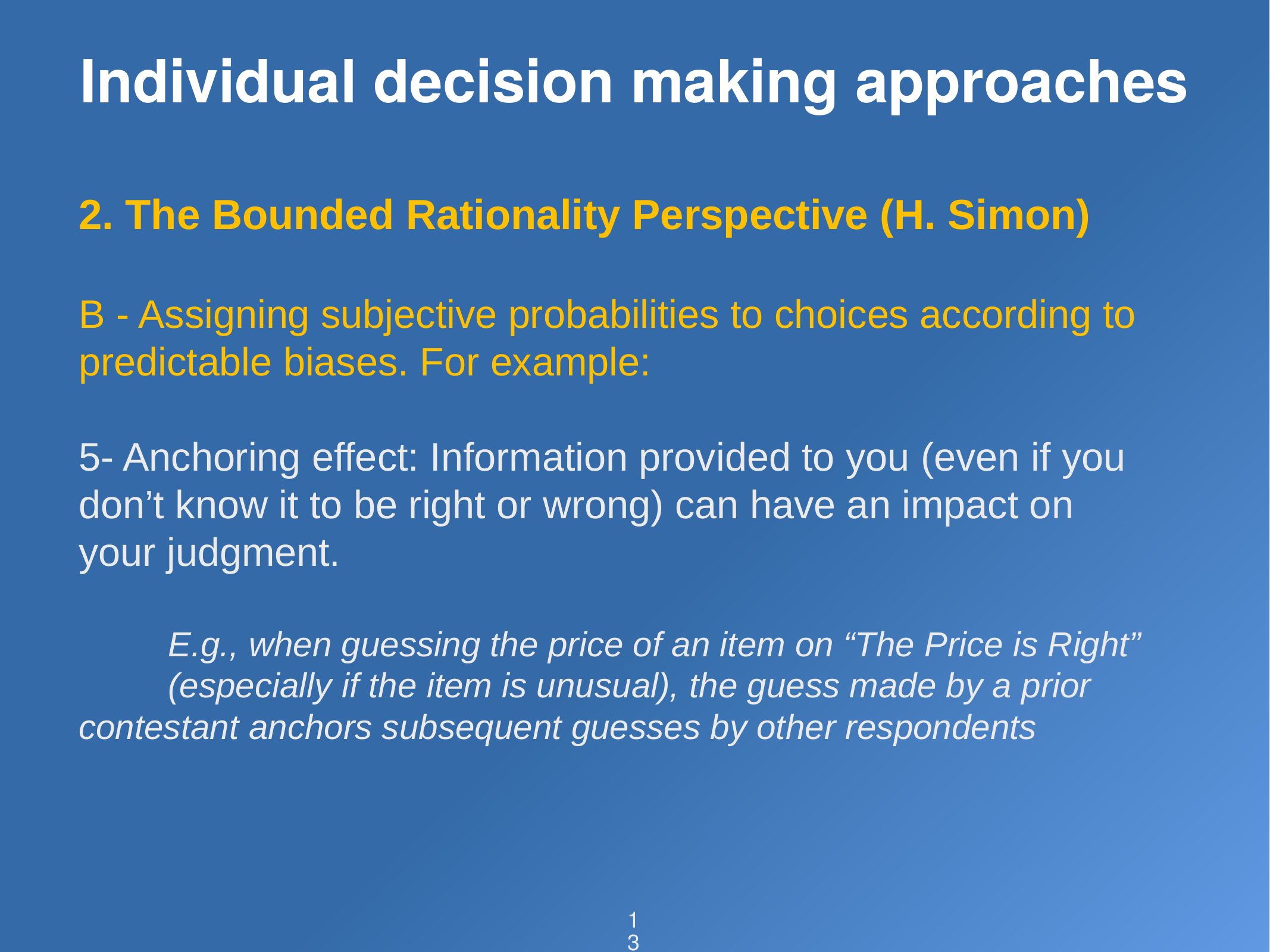

# Individual decision making approaches
2. The Bounded Rationality Perspective (H. Simon)

B - Assigning subjective probabilities to choices according to predictable biases. For example:

5- Anchoring effect: Information provided to you (even if you 	don’t know it to be right or wrong) can have an impact on 	your judgment.

	E.g., when guessing the price of an item on “The Price is Right”  	(especially if the item is unusual), the guess made by a prior 	contestant anchors subsequent guesses by other respondents

13